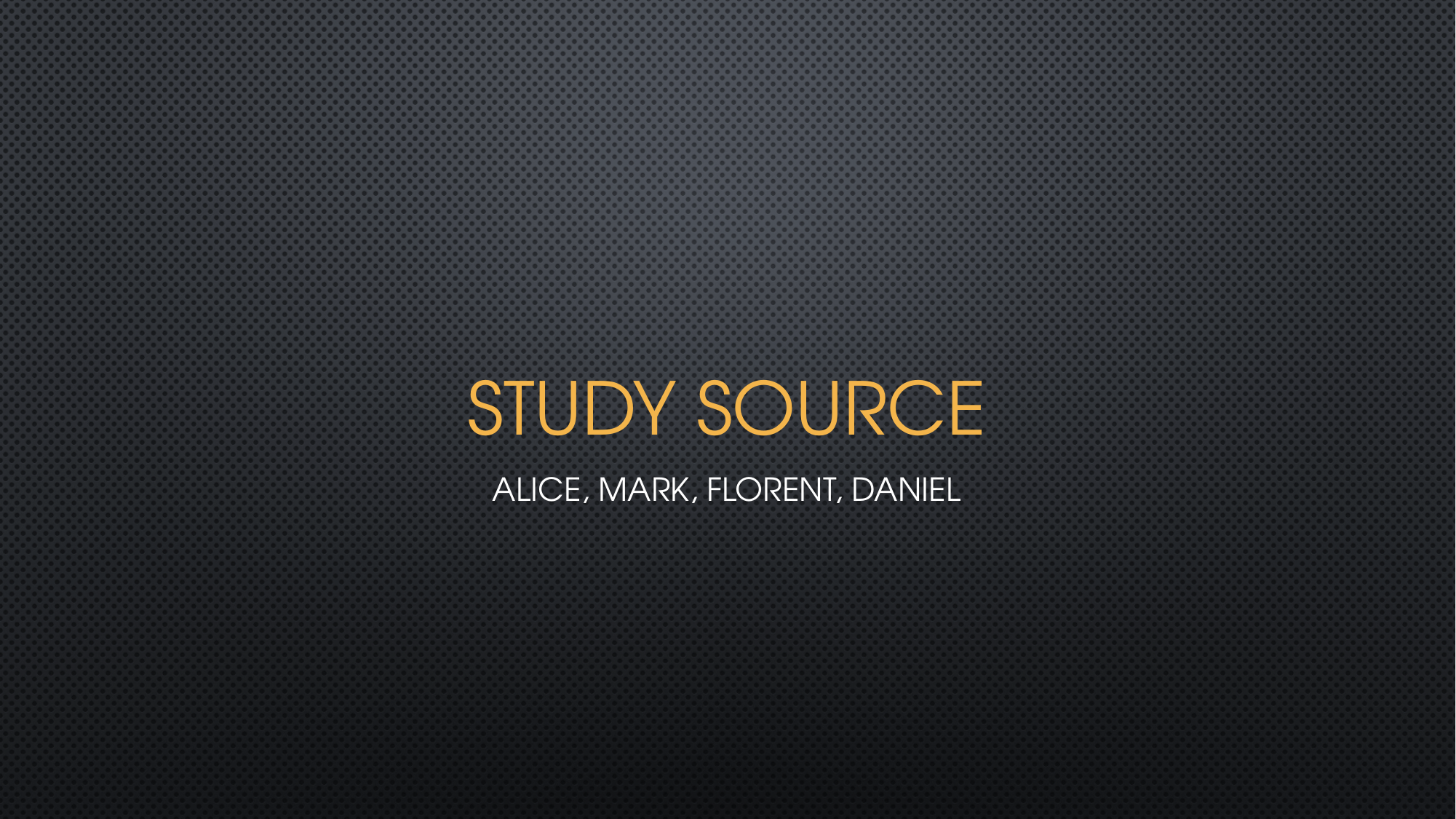

# Study Source
Alice, Mark, Florent, Daniel